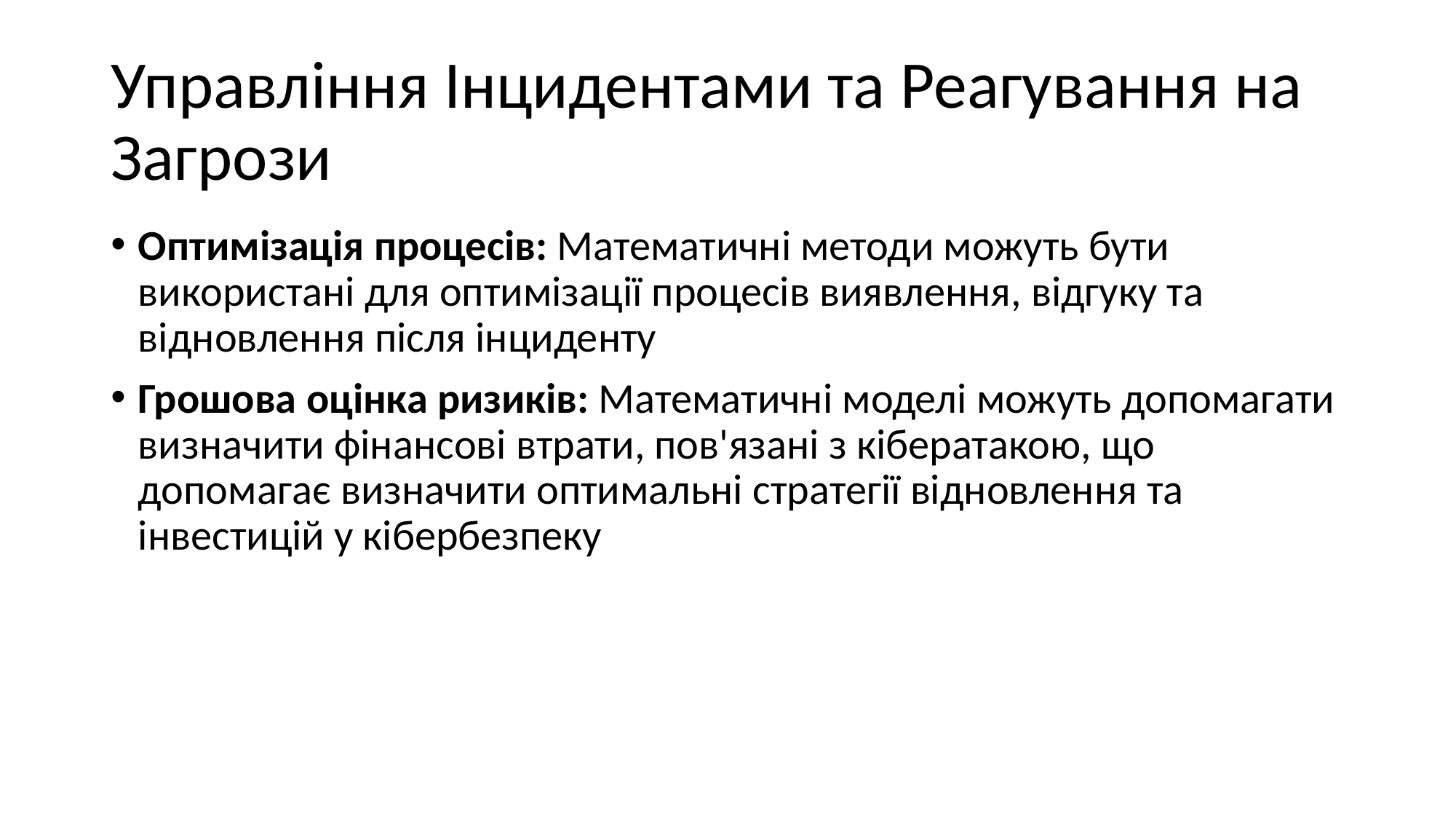

# Управління Інцидентами та Реагування на Загрози
Оптимізація процесів: Математичні методи можуть бути використані для оптимізації процесів виявлення, відгуку та відновлення після інциденту
Грошова оцінка ризиків: Математичні моделі можуть допомагати визначити фінансові втрати, пов'язані з кібератакою, що допомагає визначити оптимальні стратегії відновлення та інвестицій у кібербезпеку